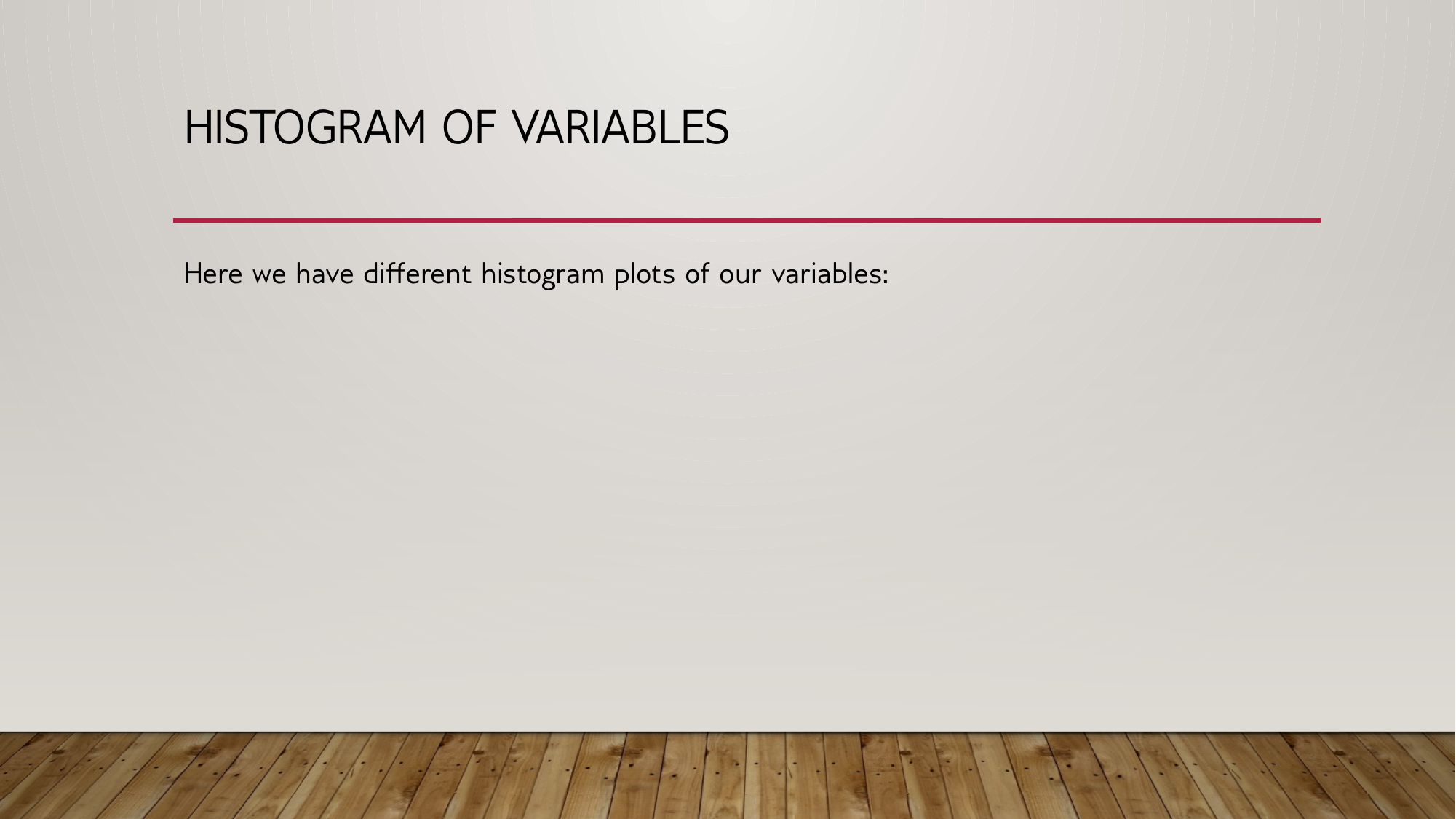

# Histogram of Variables
Here we have different histogram plots of our variables: